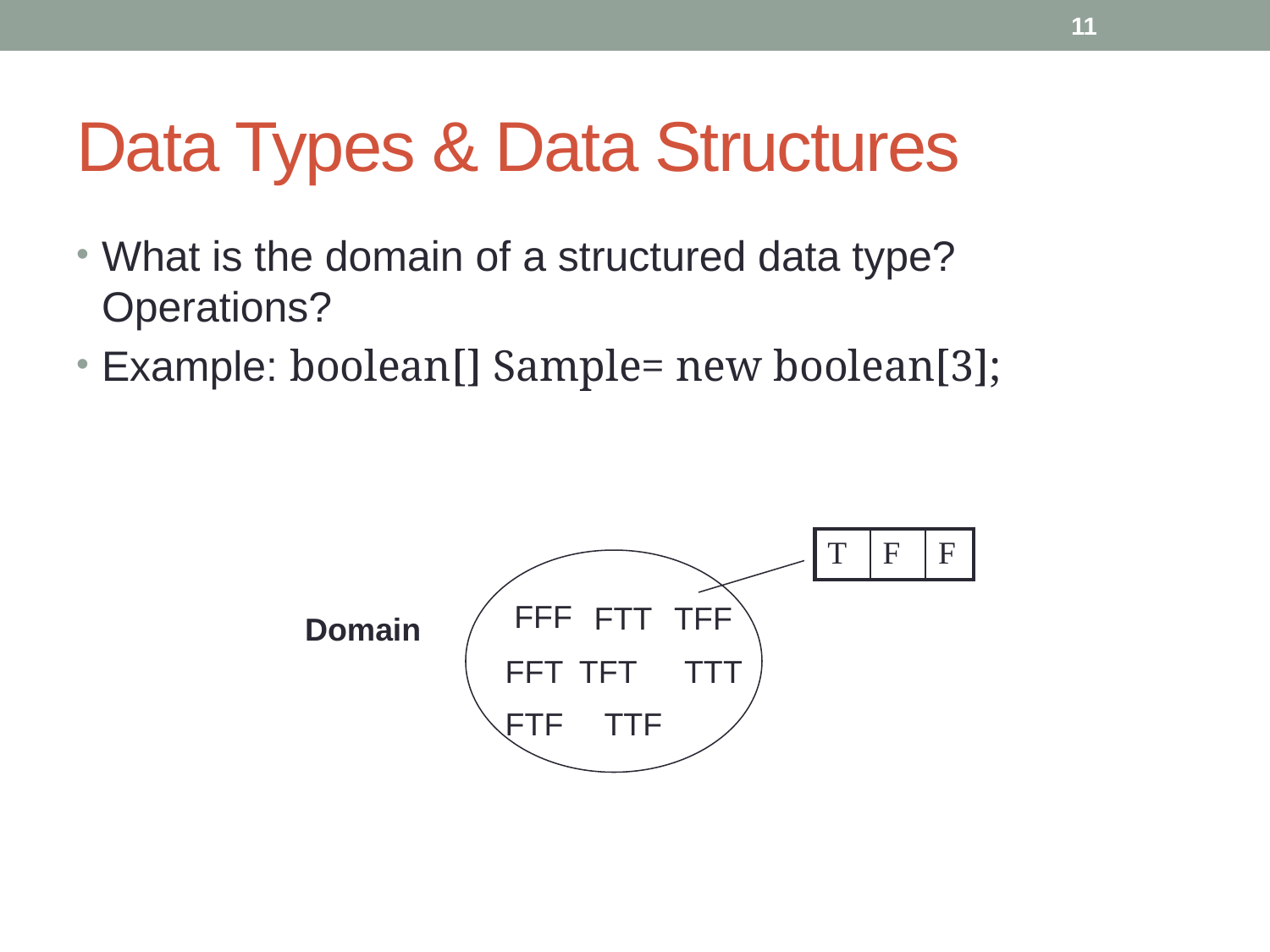

11
# Data Types & Data Structures
What is the domain of a structured data type? Operations?
Example: boolean[] Sample= new boolean[3];
| T | F | F |
| --- | --- | --- |

FFF
FTT
TFF
Domain
FFT
TFT
TTT
FTF
TTF